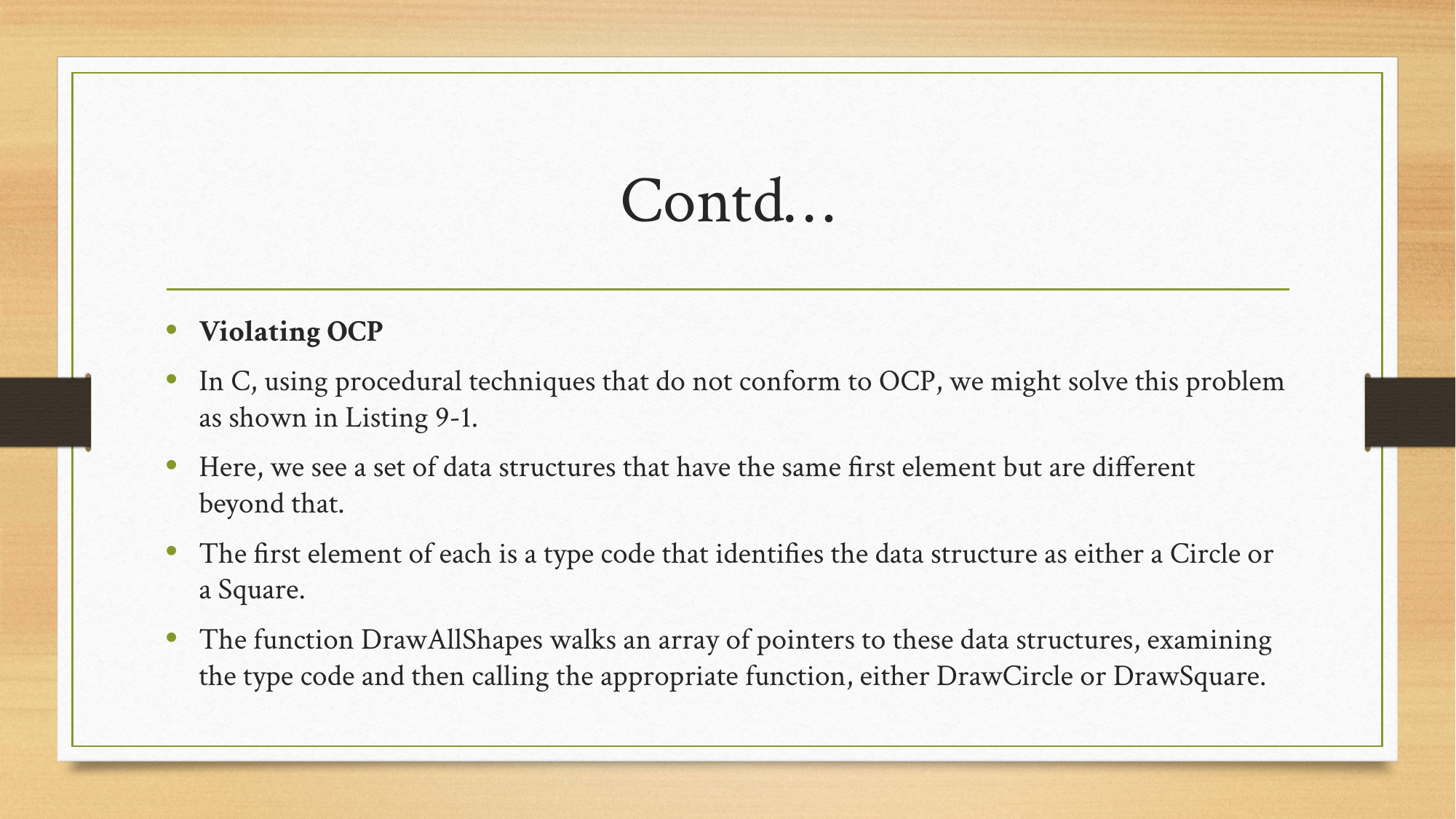

# Contd…
Violating OCP
In C, using procedural techniques that do not conform to OCP, we might solve this problem as shown in Listing 9-1.
Here, we see a set of data structures that have the same first element but are different beyond that.
The first element of each is a type code that identifies the data structure as either a Circle or a Square.
The function DrawAllShapes walks an array of pointers to these data structures, examining the type code and then calling the appropriate function, either DrawCircle or DrawSquare.